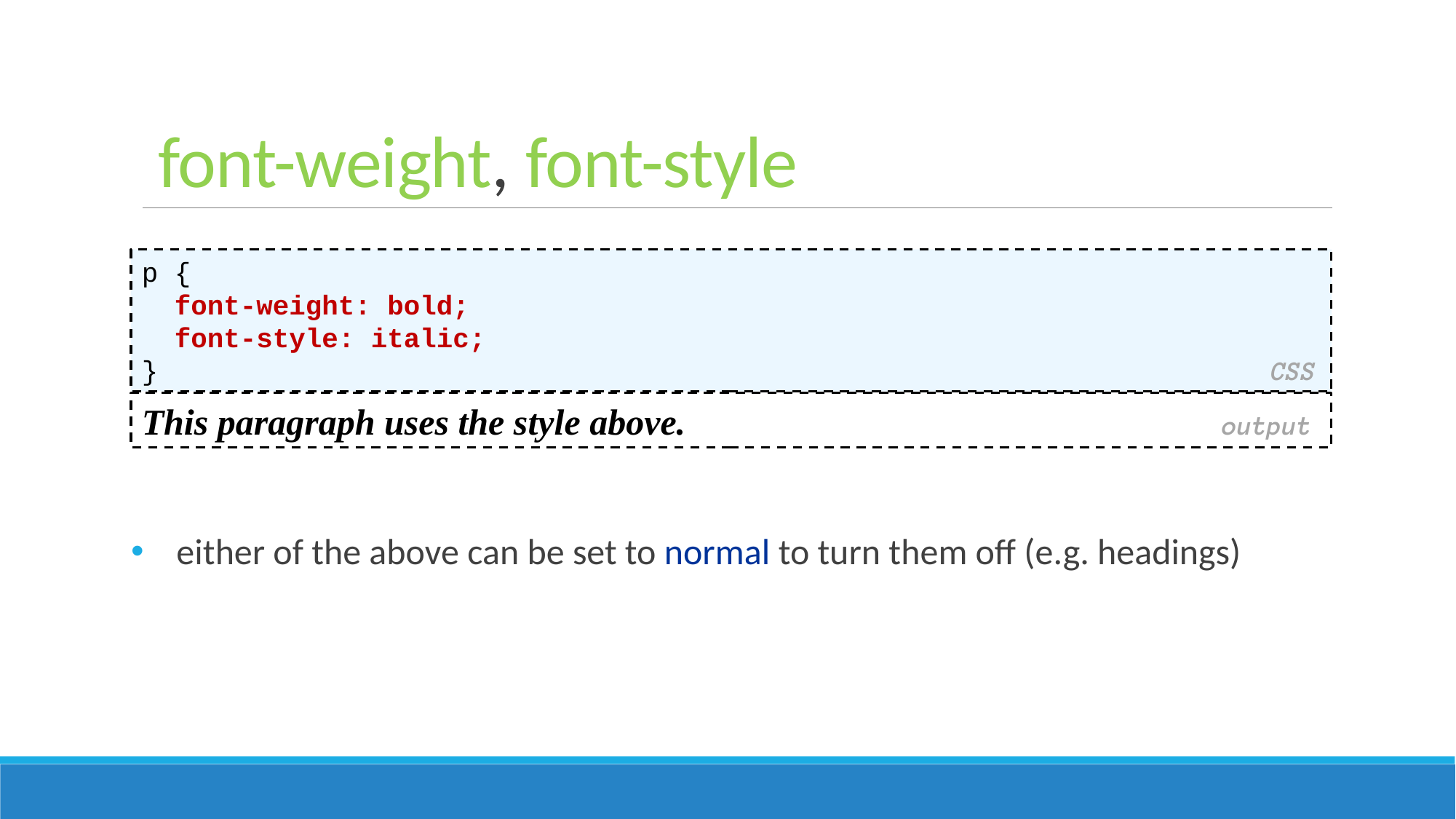

# font-weight, font-style

    either of the above can be set to normal to turn them off (e.g. headings)

p {
  font-weight: bold;
  font-style: italic;
}                                                                    CSS
This paragraph uses the style above.                                                           output